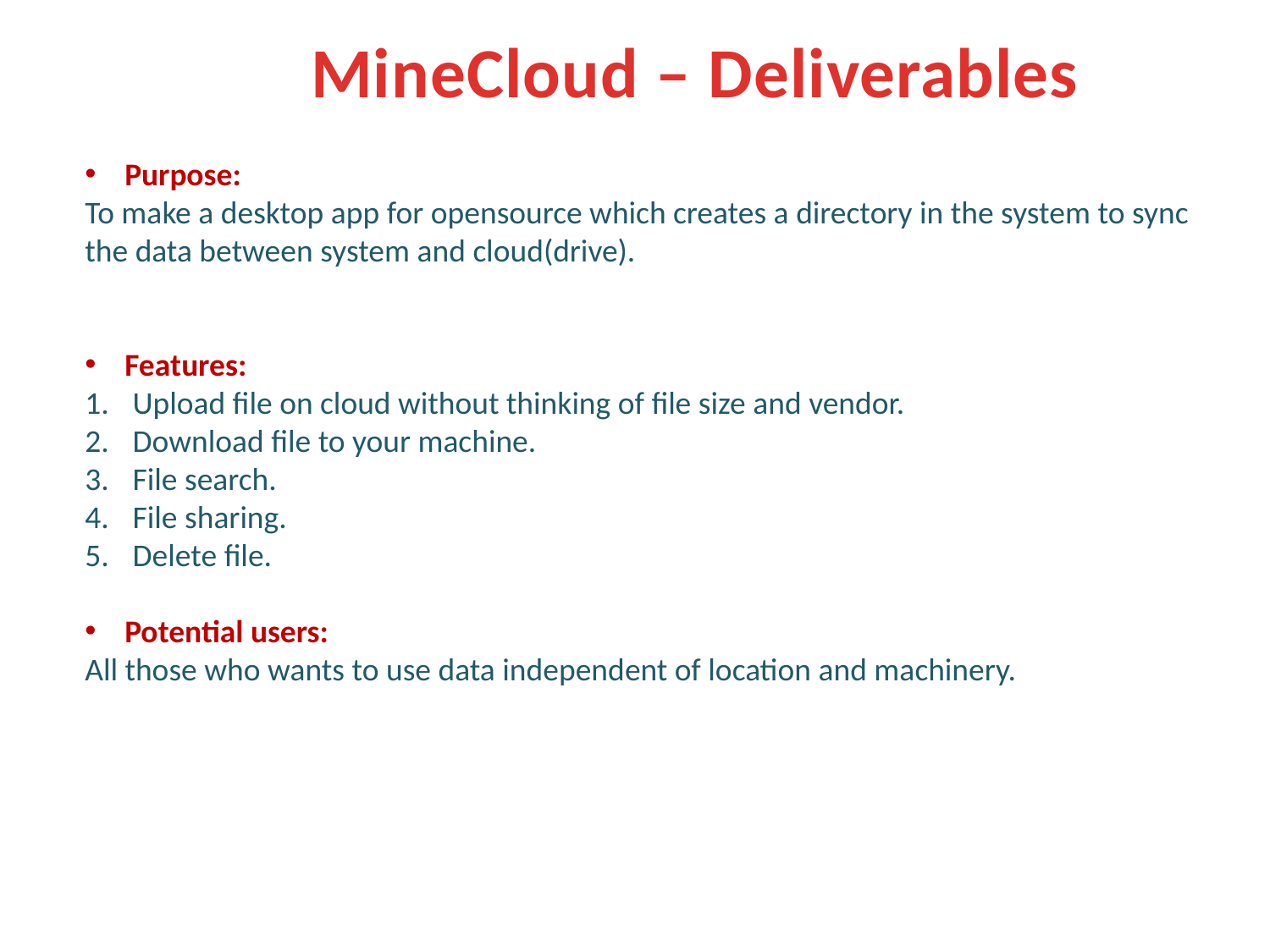

MineCloud – Deliverables
Purpose:
To make a desktop app for opensource which creates a directory in the system to sync the data between system and cloud(drive).

Features:
Upload file on cloud without thinking of file size and vendor.
Download file to your machine.
File search.
File sharing.
Delete file.

Potential users:
All those who wants to use data independent of location and machinery.